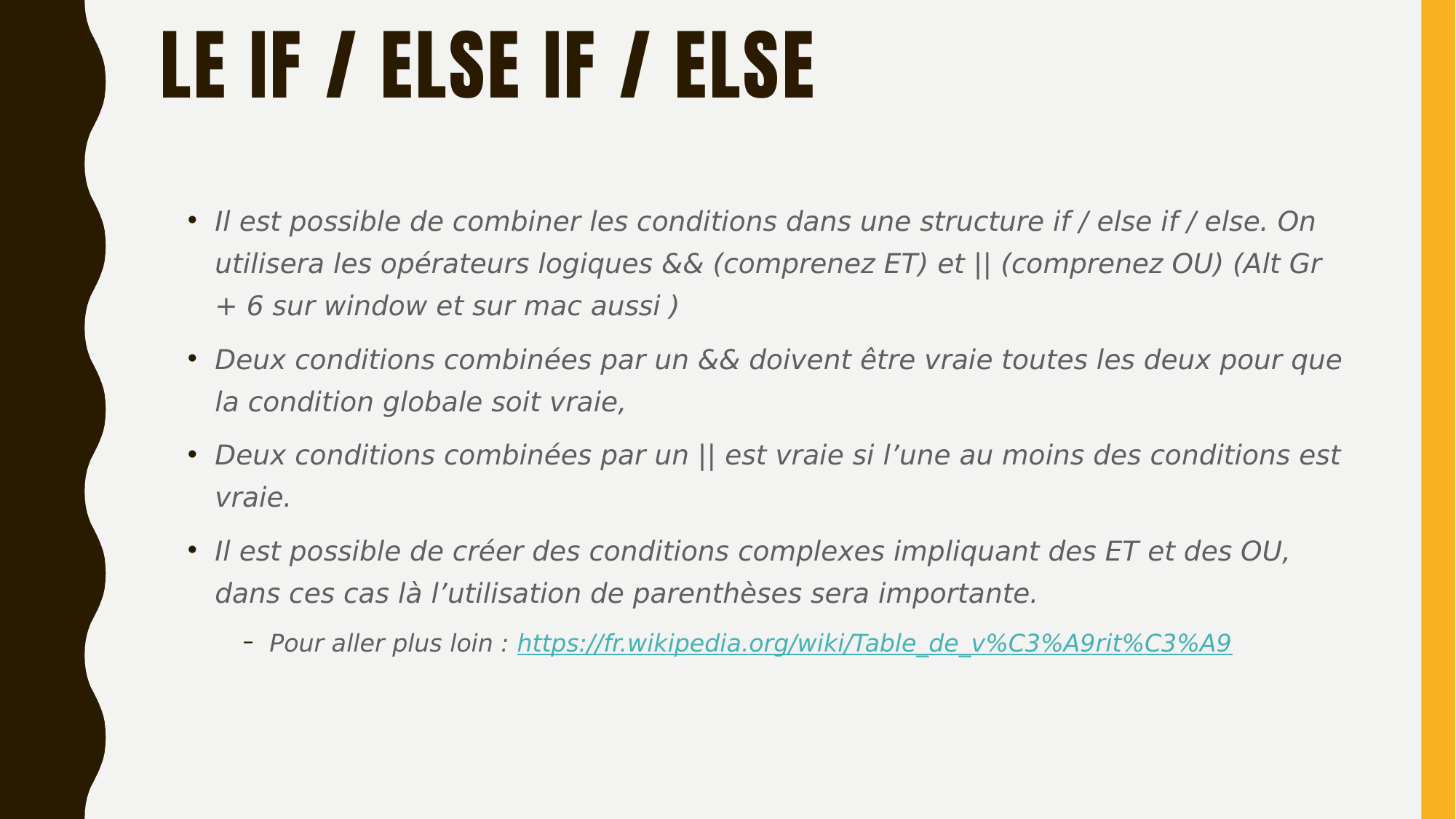

# Le if / else if / else
Il est possible de combiner les conditions dans une structure if / else if / else. On utilisera les opérateurs logiques && (comprenez ET) et || (comprenez OU) (Alt Gr + 6 sur window et sur mac aussi )
Deux conditions combinées par un && doivent être vraie toutes les deux pour que la condition globale soit vraie,
Deux conditions combinées par un || est vraie si l’une au moins des conditions est vraie.
Il est possible de créer des conditions complexes impliquant des ET et des OU, dans ces cas là l’utilisation de parenthèses sera importante.
Pour aller plus loin : https://fr.wikipedia.org/wiki/Table_de_v%C3%A9rit%C3%A9